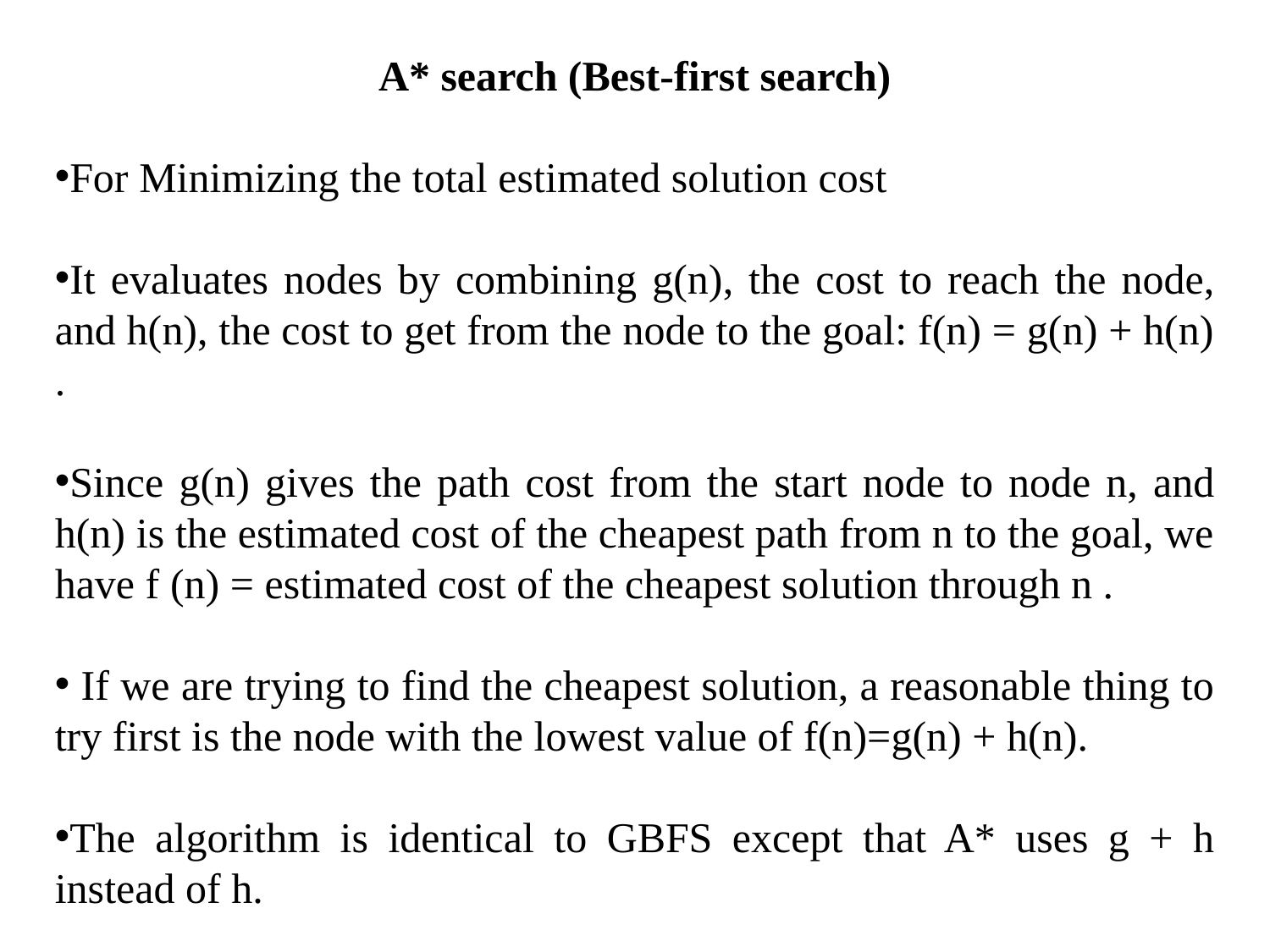

A* search (Best-first search)

For Minimizing the total estimated solution cost

It evaluates nodes by combining g(n), the cost to reach the node, and h(n), the cost to get from the node to the goal: f(n) = g(n) + h(n) .

Since g(n) gives the path cost from the start node to node n, and h(n) is the estimated cost of the cheapest path from n to the goal, we have f (n) = estimated cost of the cheapest solution through n .

 If we are trying to find the cheapest solution, a reasonable thing to try first is the node with the lowest value of f(n)=g(n) + h(n).

The algorithm is identical to GBFS except that A* uses g + h instead of h.